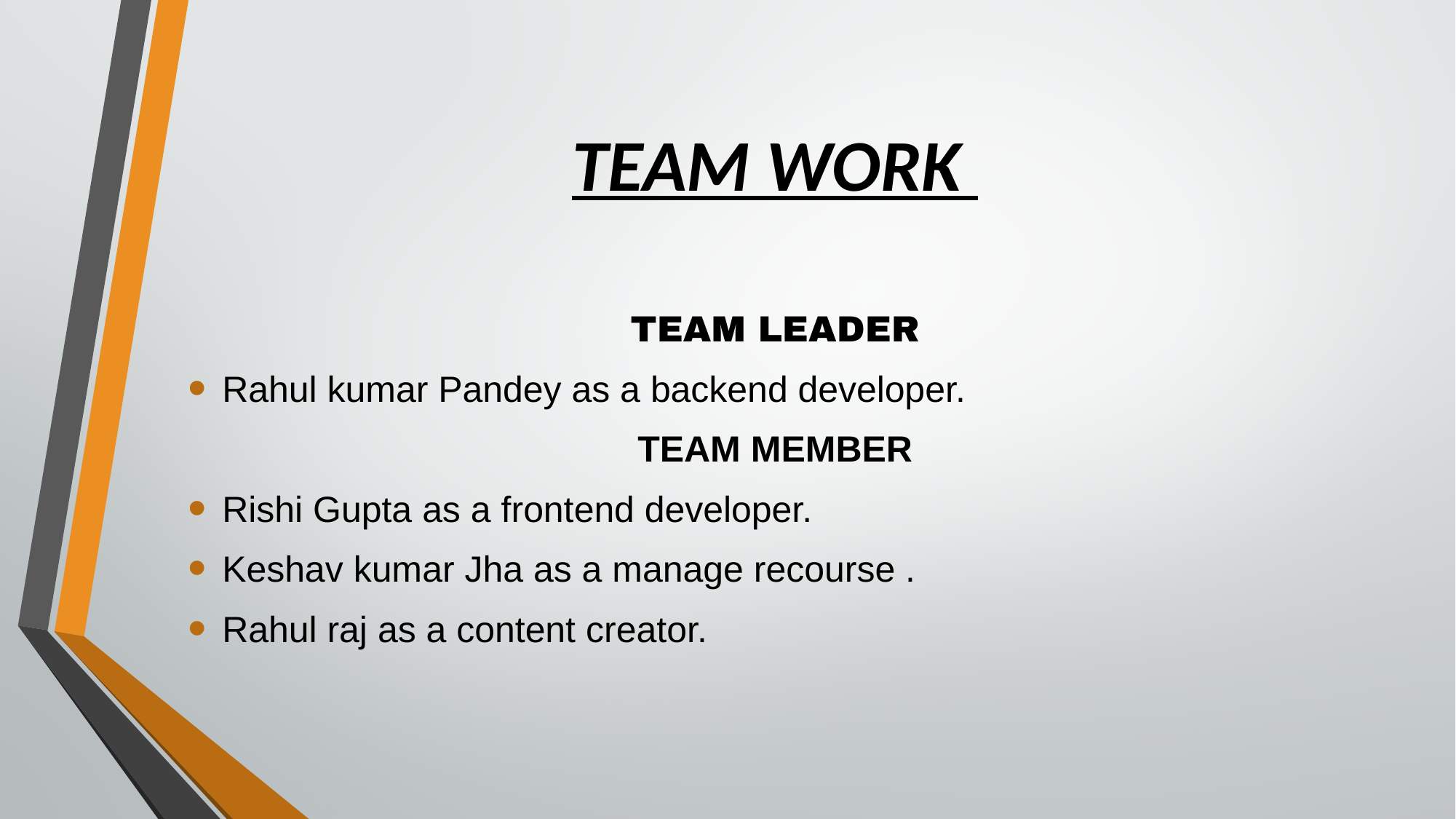

# TEAM WORK
TEAM LEADER
Rahul kumar Pandey as a backend developer.
TEAM MEMBER
Rishi Gupta as a frontend developer.
Keshav kumar Jha as a manage recourse .
Rahul raj as a content creator.